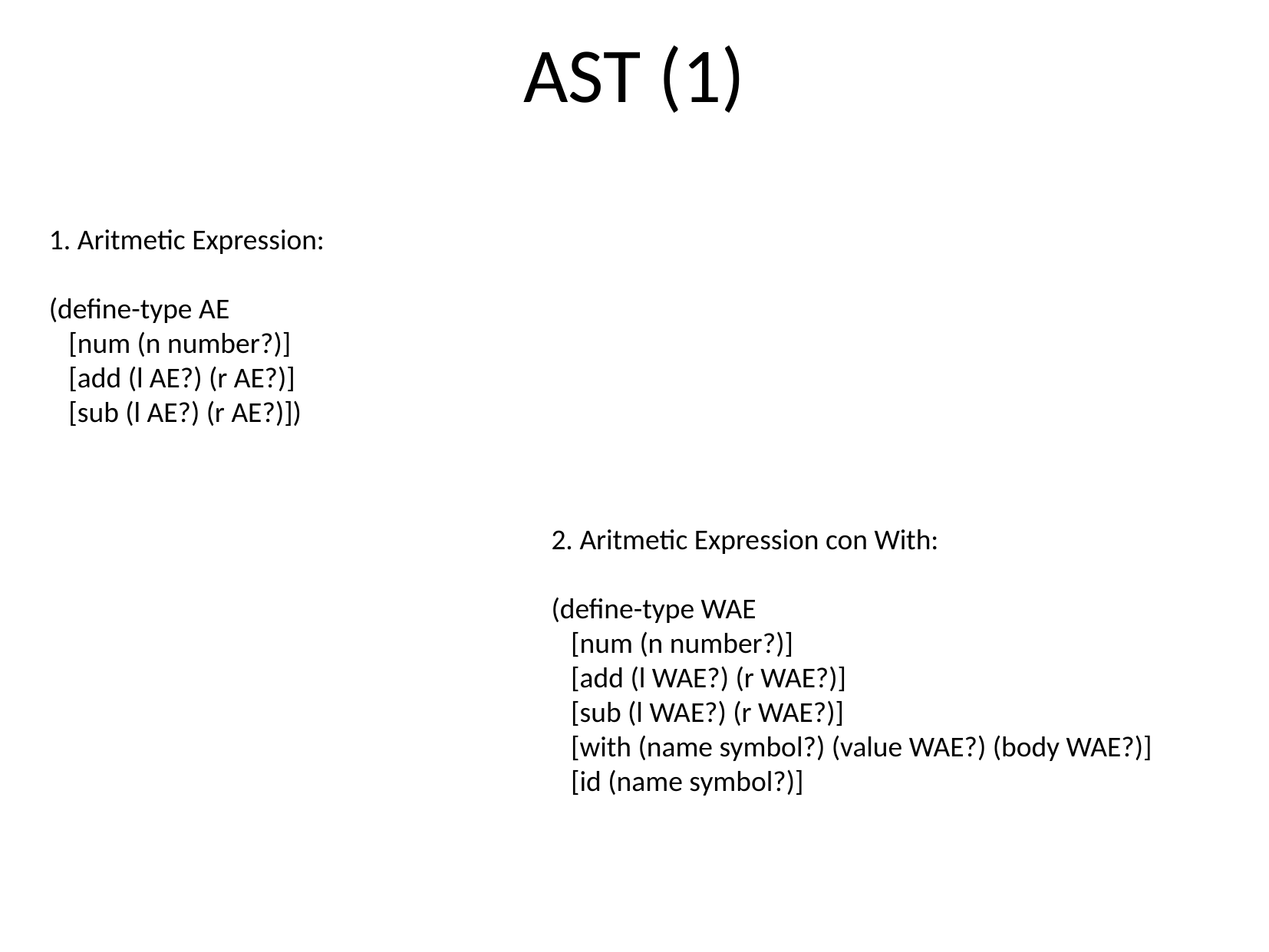

AST (1)
1. Aritmetic Expression:
(define-type AE
   [num (n number?)]
   [add (l AE?) (r AE?)]
   [sub (l AE?) (r AE?)])
2. Aritmetic Expression con With:
(define-type WAE
   [num (n number?)]
   [add (l WAE?) (r WAE?)]
   [sub (l WAE?) (r WAE?)]
   [with (name symbol?) (value WAE?) (body WAE?)]
   [id (name symbol?)]